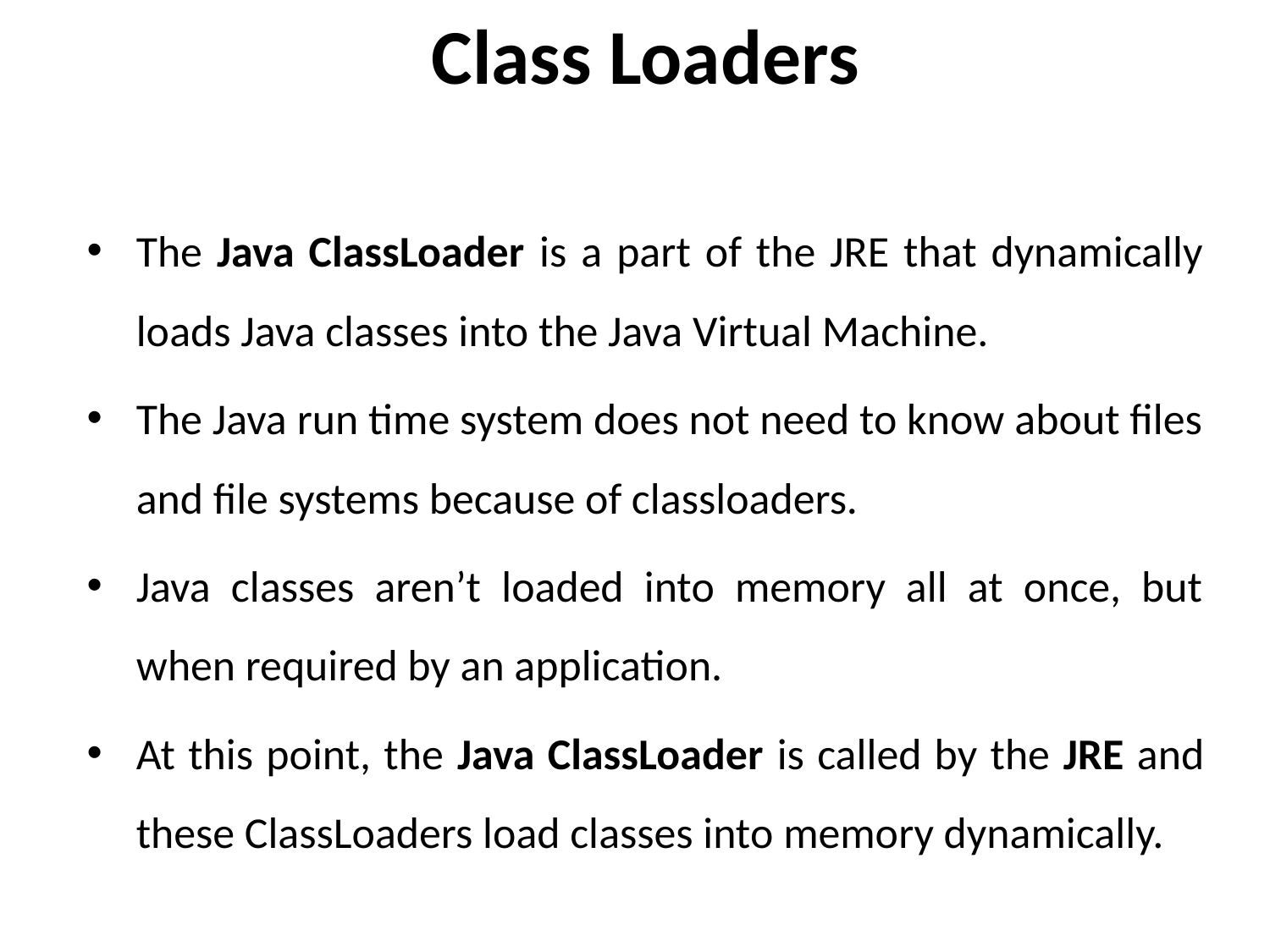

# Class Loaders
The Java ClassLoader is a part of the JRE that dynamically loads Java classes into the Java Virtual Machine.
The Java run time system does not need to know about files and file systems because of classloaders.
Java classes aren’t loaded into memory all at once, but when required by an application.
At this point, the Java ClassLoader is called by the JRE and these ClassLoaders load classes into memory dynamically.